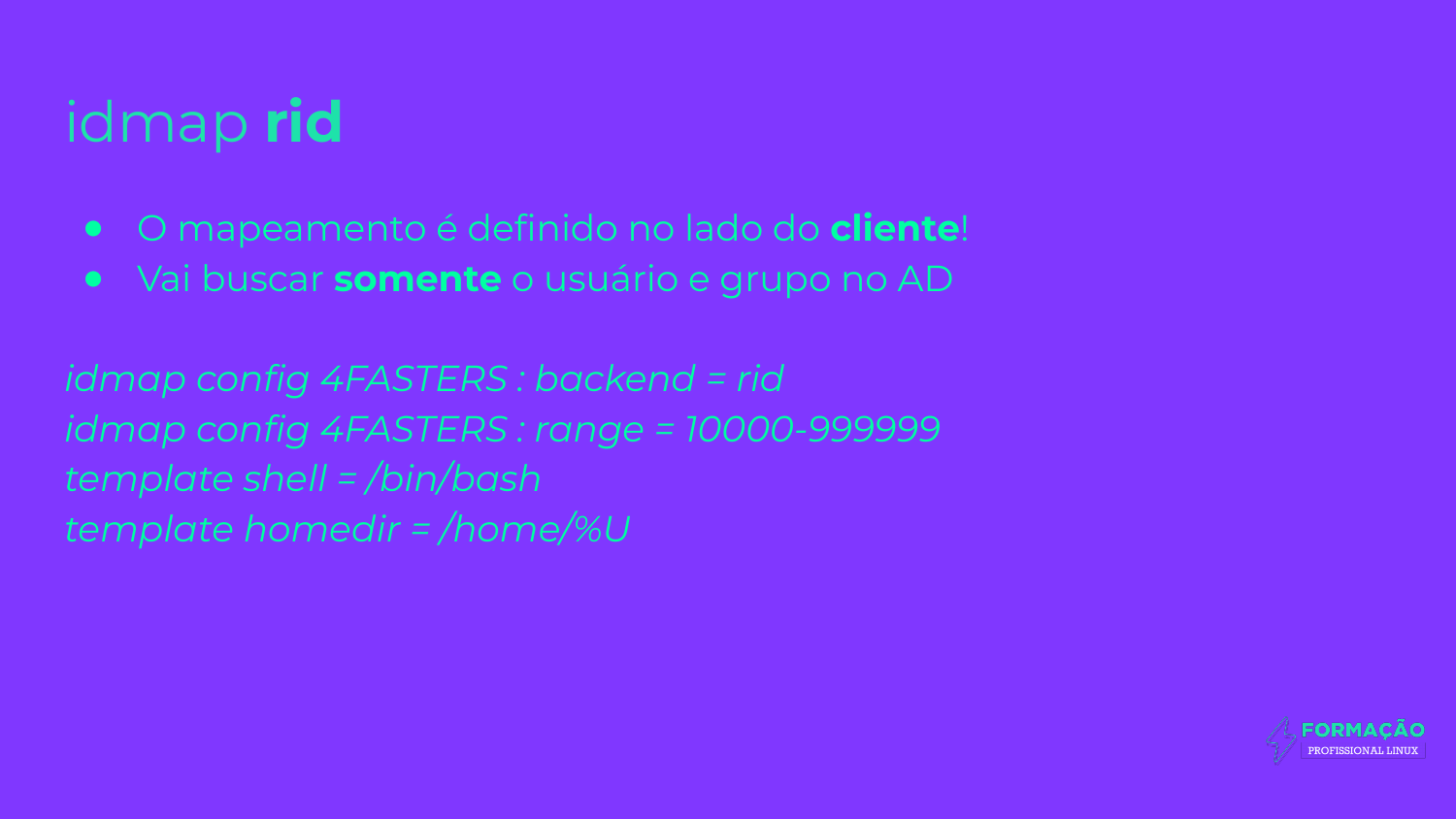

# idmap rid
O mapeamento é definido no lado do cliente!
Vai buscar somente o usuário e grupo no AD

idmap config 4FASTERS : backend = rid
idmap config 4FASTERS : range = 10000-999999
template shell = /bin/bash
template homedir = /home/%U